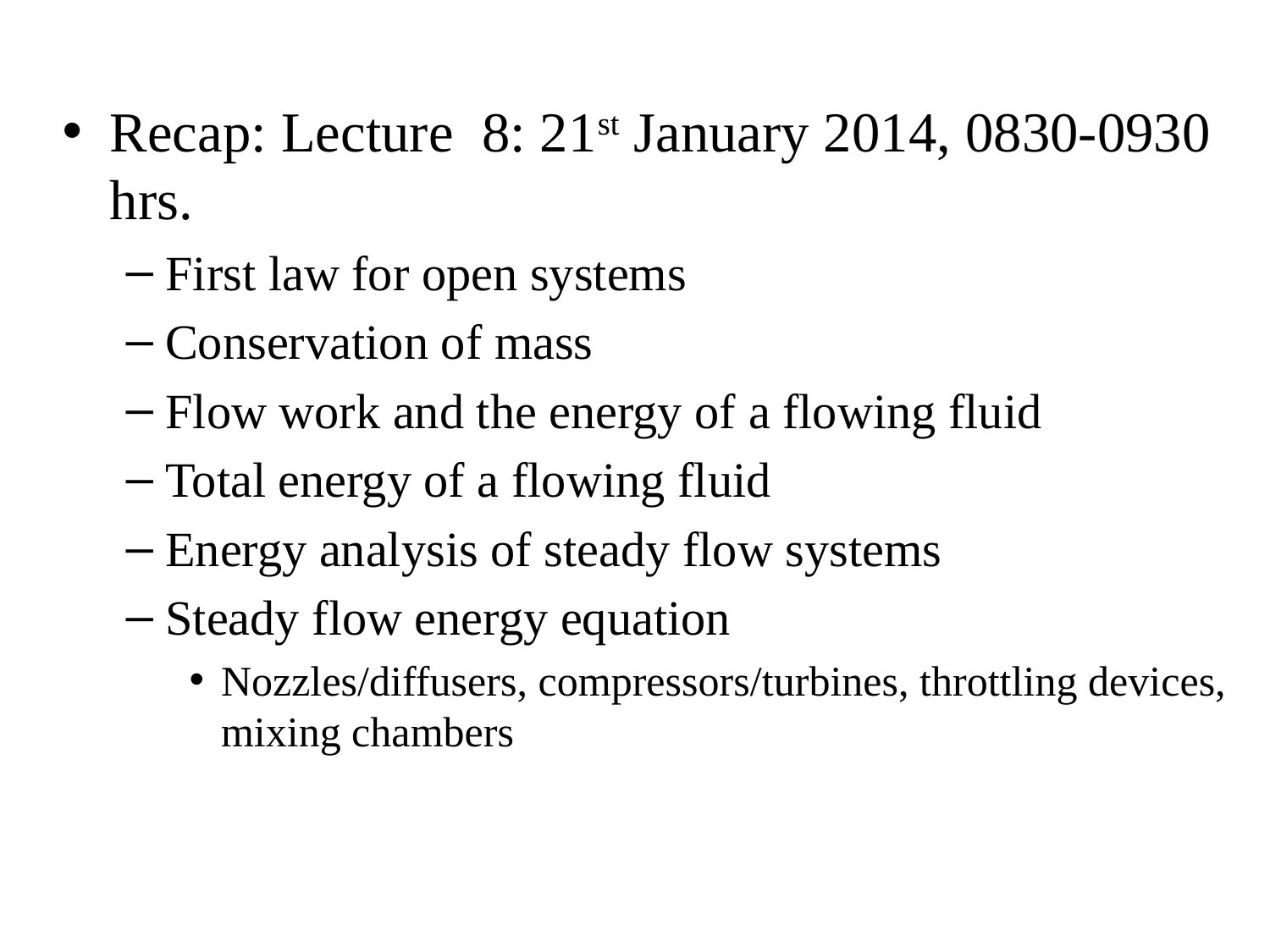

Recap: Lecture  8: 21st January 2014, 0830-0930 hrs.
First law for open systems
Conservation of mass
Flow work and the energy of a flowing fluid
Total energy of a flowing fluid
Energy analysis of steady flow systems
Steady flow energy equation
Nozzles/diffusers, compressors/turbines, throttling devices, mixing chambers